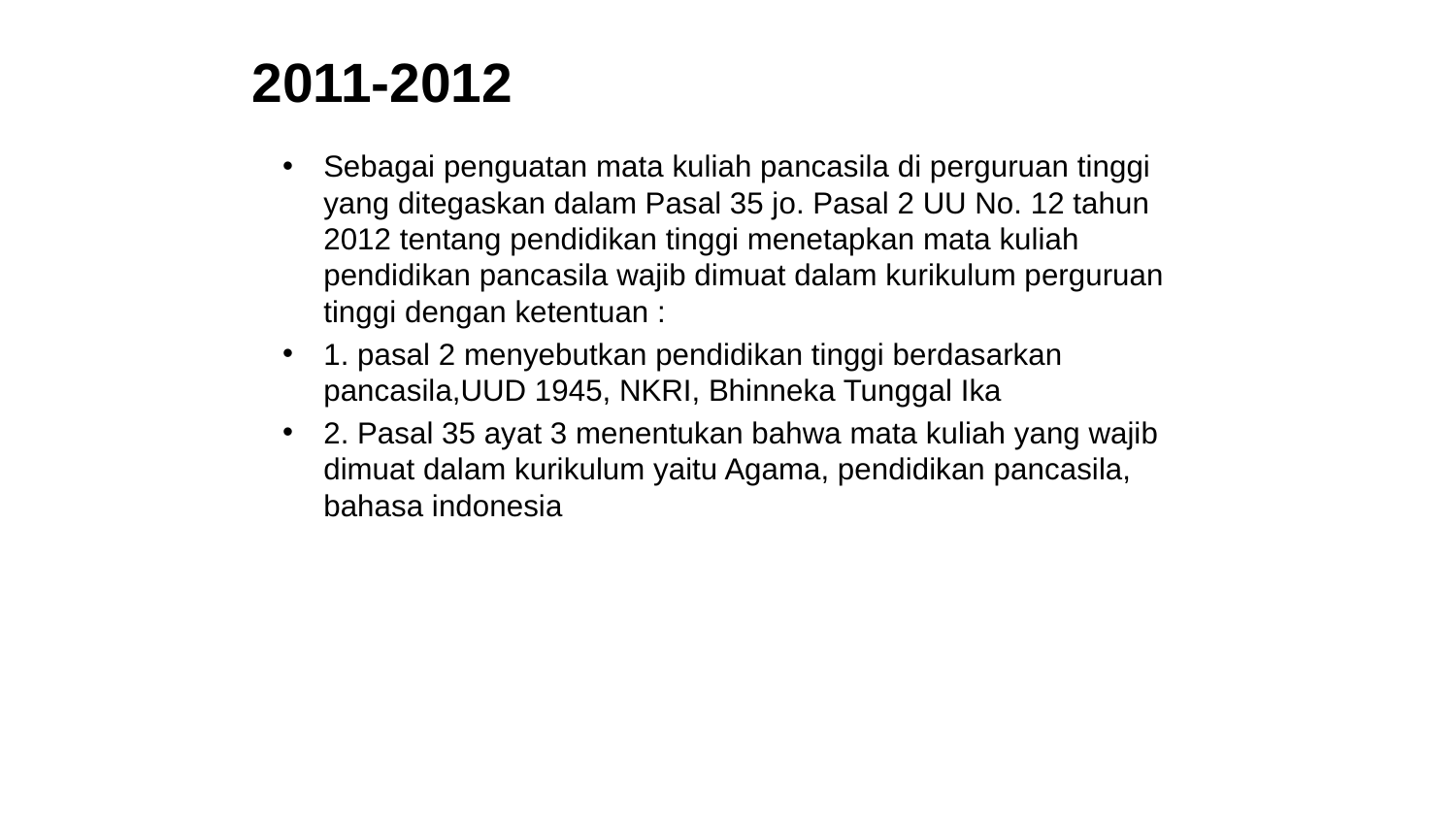

# 2011-2012
Sebagai penguatan mata kuliah pancasila di perguruan tinggi yang ditegaskan dalam Pasal 35 jo. Pasal 2 UU No. 12 tahun 2012 tentang pendidikan tinggi menetapkan mata kuliah pendidikan pancasila wajib dimuat dalam kurikulum perguruan tinggi dengan ketentuan :
1. pasal 2 menyebutkan pendidikan tinggi berdasarkan pancasila,UUD 1945, NKRI, Bhinneka Tunggal Ika
2. Pasal 35 ayat 3 menentukan bahwa mata kuliah yang wajib dimuat dalam kurikulum yaitu Agama, pendidikan pancasila, bahasa indonesia